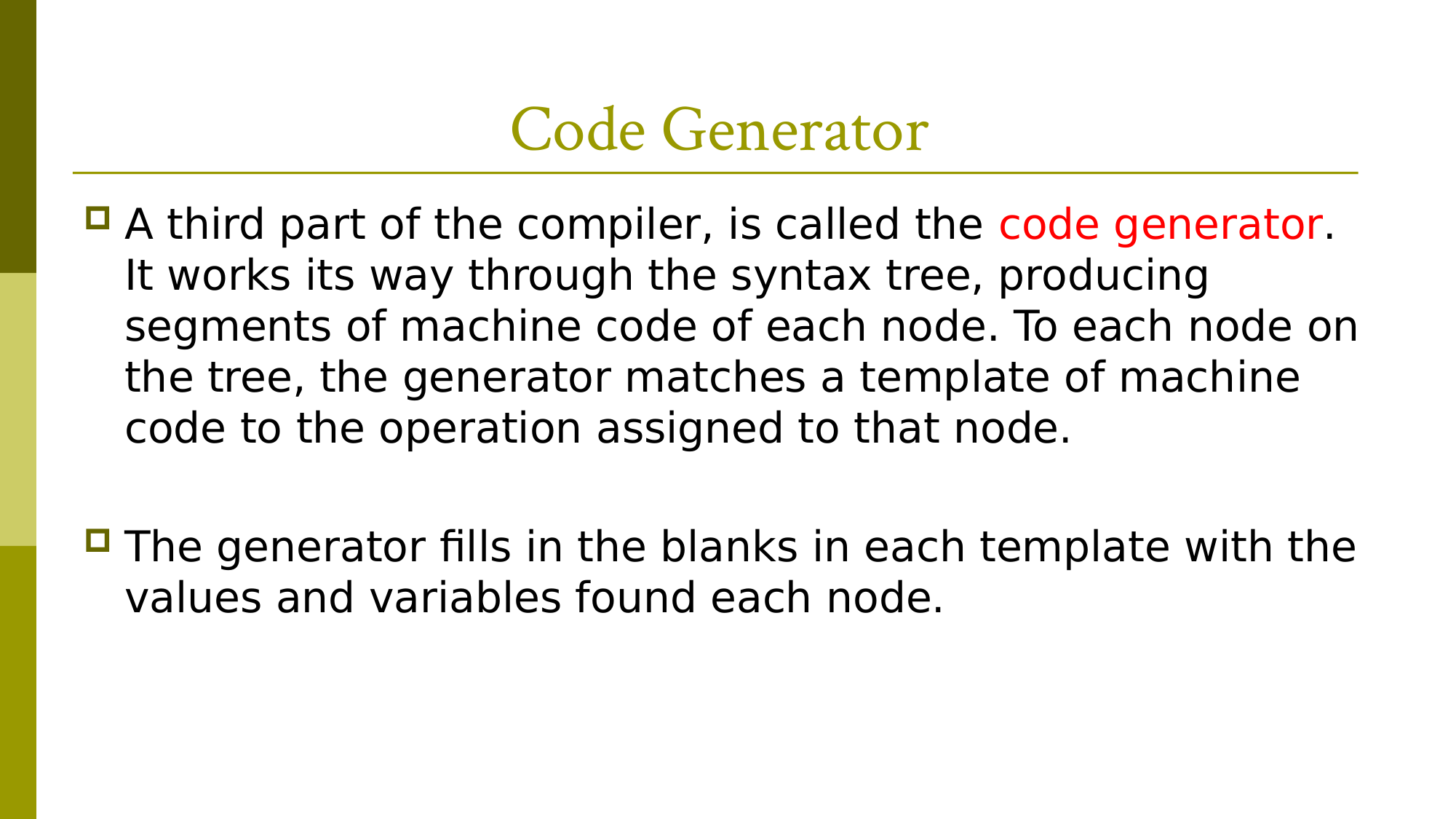

# Code Generator
A third part of the compiler, is called the code generator.  It works its way through the syntax tree, producing segments of machine code of each node. To each node on the tree, the generator matches a template of machine code to the operation assigned to that node.

The generator fills in the blanks in each template with the values and variables found each node.